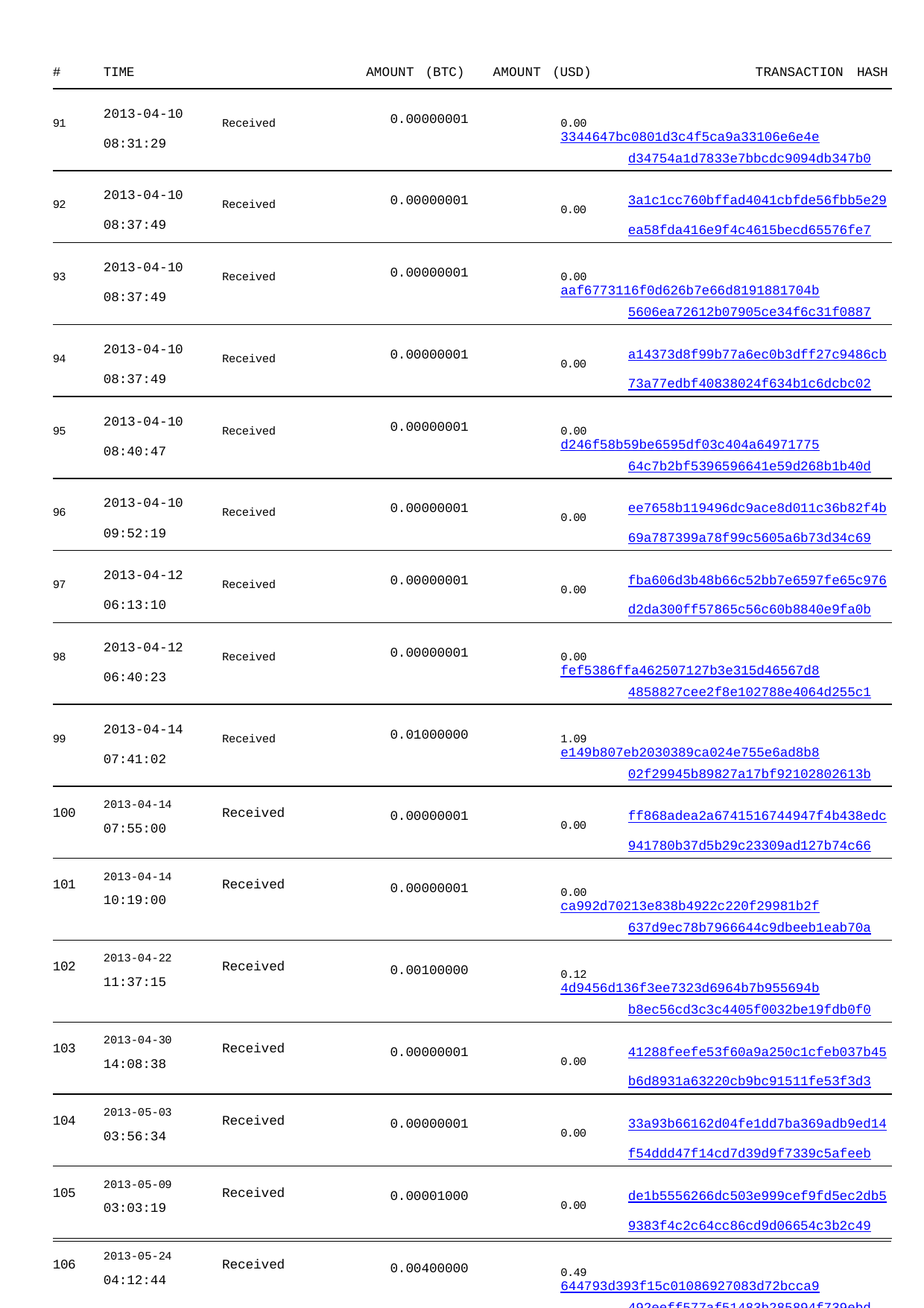

#
TIME
AMOUNT (BTC)
AMOUNT (USD)
TRANSACTION HASH
| 91 2013-04-10 Received 08:31:29 | 0.00000001 | 0.00 3344647bc0801d3c4f5ca9a33106e6e4e d34754a1d7833e7bbcdc9094db347b0 |
| --- | --- | --- |
| 92 2013-04-10 Received 08:37:49 | 0.00000001 | 0.00 3a1c1cc760bffad4041cbfde56fbb5e29 ea58fda416e9f4c4615becd65576fe7 |
| 93 2013-04-10 Received 08:37:49 | 0.00000001 | 0.00 aaf6773116f0d626b7e66d8191881704b 5606ea72612b07905ce34f6c31f0887 |
| 94 2013-04-10 Received 08:37:49 | 0.00000001 | 0.00 a14373d8f99b77a6ec0b3dff27c9486cb 73a77edbf40838024f634b1c6dcbc02 |
| 95 2013-04-10 Received 08:40:47 | 0.00000001 | 0.00 d246f58b59be6595df03c404a64971775 64c7b2bf5396596641e59d268b1b40d |
| 96 2013-04-10 Received 09:52:19 | 0.00000001 | 0.00 ee7658b119496dc9ace8d011c36b82f4b 69a787399a78f99c5605a6b73d34c69 |
| 97 2013-04-12 Received 06:13:10 | 0.00000001 | 0.00 fba606d3b48b66c52bb7e6597fe65c976 d2da300ff57865c56c60b8840e9fa0b |
| 98 2013-04-12 Received 06:40:23 | 0.00000001 | 0.00 fef5386ffa462507127b3e315d46567d8 4858827cee2f8e102788e4064d255c1 |
| 99 2013-04-14 Received 07:41:02 | 0.01000000 | 1.09 e149b807eb2030389ca024e755e6ad8b8 02f29945b89827a17bf92102802613b |
| 100 2013-04-14 Received 07:55:00 | 0.00000001 | 0.00 ff868adea2a6741516744947f4b438edc 941780b37d5b29c23309ad127b74c66 |
| 101 2013-04-14 Received 10:19:00 | 0.00000001 | 0.00 ca992d70213e838b4922c220f29981b2f 637d9ec78b7966644c9dbeeb1eab70a |
| 102 2013-04-22 Received 11:37:15 | 0.00100000 | 0.12 4d9456d136f3ee7323d6964b7b955694b b8ec56cd3c3c4405f0032be19fdb0f0 |
| 103 2013-04-30 Received 14:08:38 | 0.00000001 | 0.00 41288feefe53f60a9a250c1cfeb037b45 b6d8931a63220cb9bc91511fe53f3d3 |
| 104 2013-05-03 Received 03:56:34 | 0.00000001 | 0.00 33a93b66162d04fe1dd7ba369adb9ed14 f54ddd47f14cd7d39d9f7339c5afeeb |
| 105 2013-05-09 Received 03:03:19 | 0.00001000 | 0.00 de1b5556266dc503e999cef9fd5ec2db5 9383f4c2c64cc86cd9d06654c3b2c49 |
| 106 2013-05-24 Received 04:12:44 | 0.00400000 | 0.49 644793d393f15c01086927083d72bcca9 492eeff577af51483b285894f739ebd |
| 107 2013-05-24 Received 04:20:07 | 0.00400000 | 0.49 962d1c4dd8244d18d059cb478d2bbd173 da0abec854b8057d6636749769c8253 |
| 108 2013-05-26 Received 22:45:03 | 1.00000000 | 129.90 bb9e7983f6240f4786fedb8854f26c300 c833d330492a4e6bad96a611ad8b02f |
| 109 2013-06-25 Received 17:50:23 | 0.00000001 | 0.00 ee8244d72b68b95025e9c77c42ff47bb5 757e8d9e3df3fb301a96de6a29bda4a |